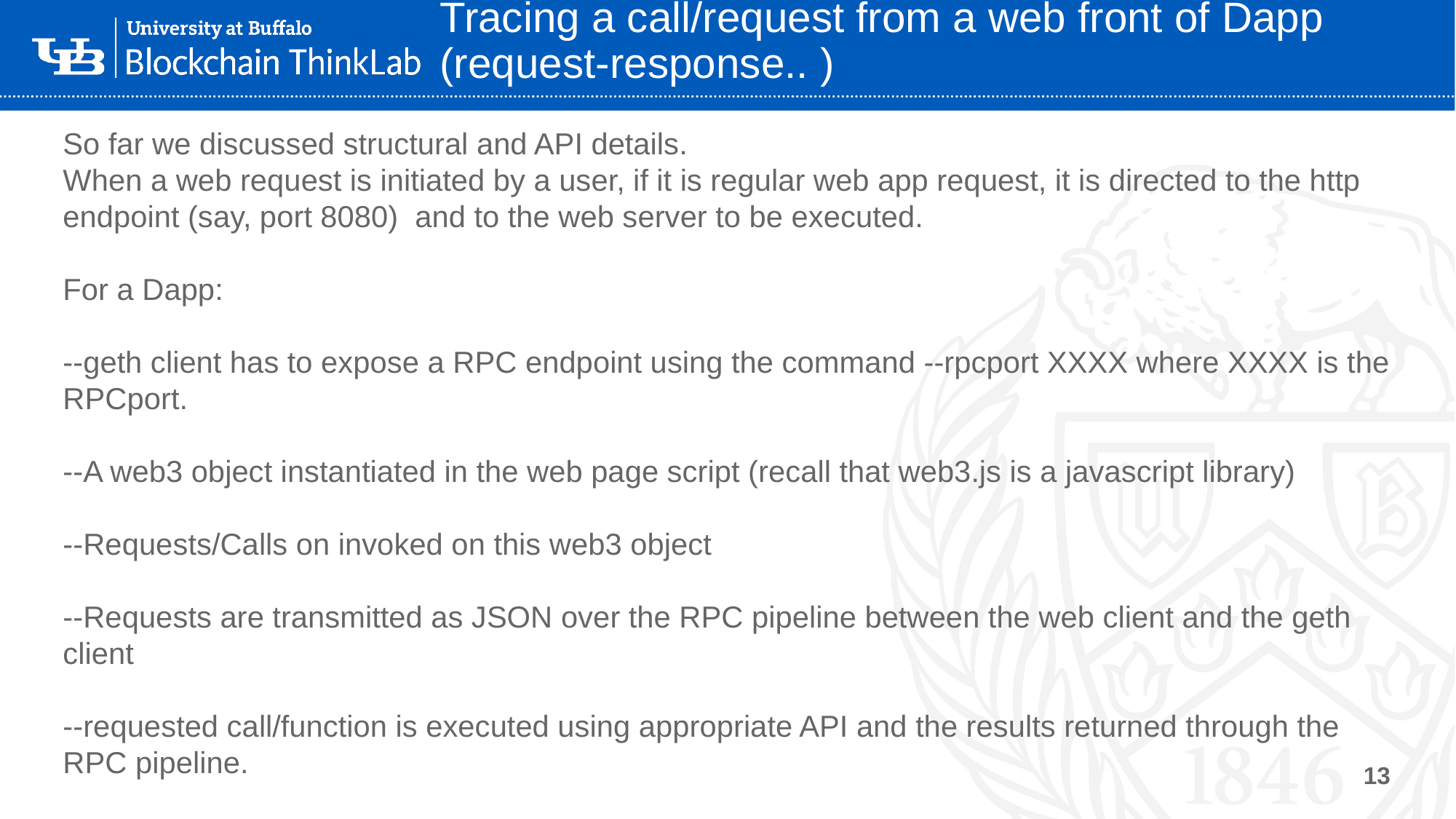

# Tracing a call/request from a web front of Dapp (request-response.. )
So far we discussed structural and API details.
When a web request is initiated by a user, if it is regular web app request, it is directed to the http endpoint (say, port 8080)  and to the web server to be executed.

For a Dapp:

--geth client has to expose a RPC endpoint using the command --rpcport XXXX where XXXX is the RPCport.

--A web3 object instantiated in the web page script (recall that web3.js is a javascript library)

--Requests/Calls on invoked on this web3 object

--Requests are transmitted as JSON over the RPC pipeline between the web client and the geth client

--requested call/function is executed using appropriate API and the results returned through the RPC pipeline.